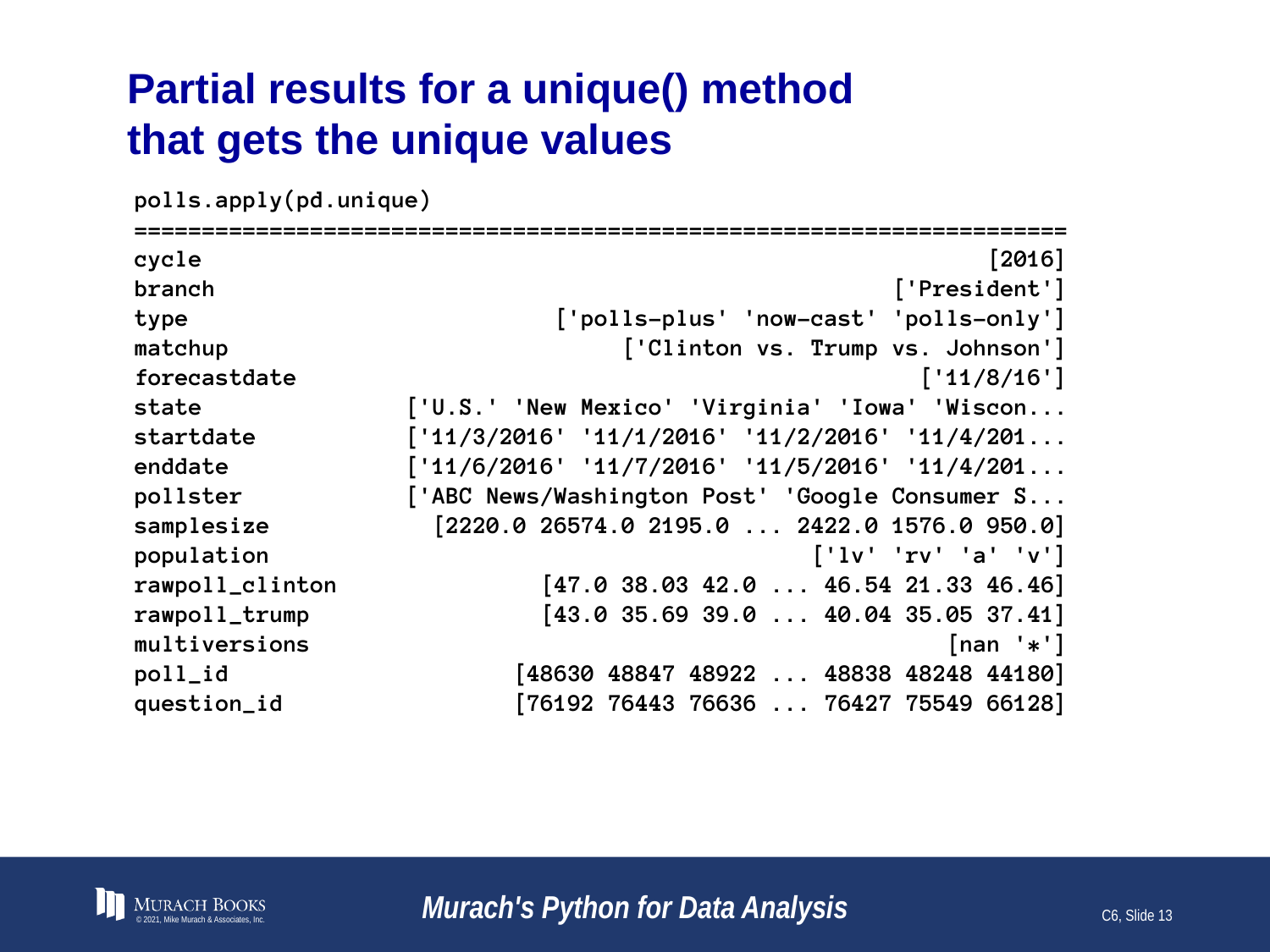

# Partial results for a unique() method that gets the unique values
polls.apply(pd.unique)
=====================================================================
cycle                                                          [2016]
branch                                                  ['President']
type                           ['polls-plus' 'now-cast' 'polls-only']
matchup                             ['Clinton vs. Trump vs. Johnson']
forecastdate                                              ['11/8/16']
state               ['U.S.' 'New Mexico' 'Virginia' 'Iowa' 'Wiscon...
startdate           ['11/3/2016' '11/1/2016' '11/2/2016' '11/4/201...
enddate             ['11/6/2016' '11/7/2016' '11/5/2016' '11/4/201...
pollster            ['ABC News/Washington Post' 'Google Consumer S...
samplesize            [2220.0 26574.0 2195.0 ... 2422.0 1576.0 950.0]
population                                        ['lv' 'rv' 'a' 'v']
rawpoll_clinton               [47.0 38.03 42.0 ... 46.54 21.33 46.46]
rawpoll_trump                 [43.0 35.69 39.0 ... 40.04 35.05 37.41]
multiversions                                               [nan '*']
poll_id                     [48630 48847 48922 ... 48838 48248 44180]
question_id                 [76192 76443 76636 ... 76427 75549 66128]

© 2021, Mike Murach & Associates, Inc.
Murach's Python for Data Analysis

C6, Slide 13